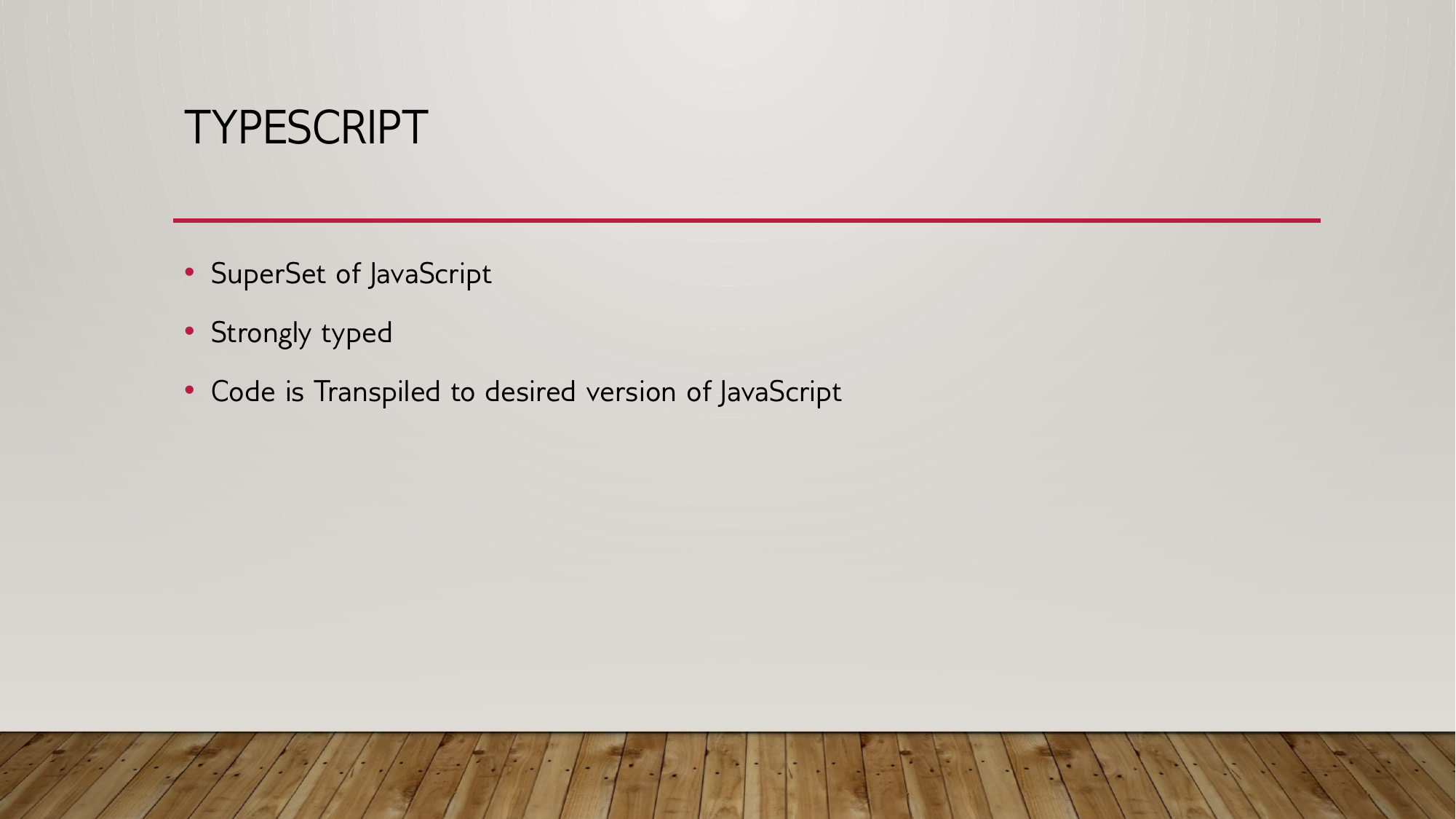

# TypeScript
SuperSet of JavaScript
Strongly typed
Code is Transpiled to desired version of JavaScript